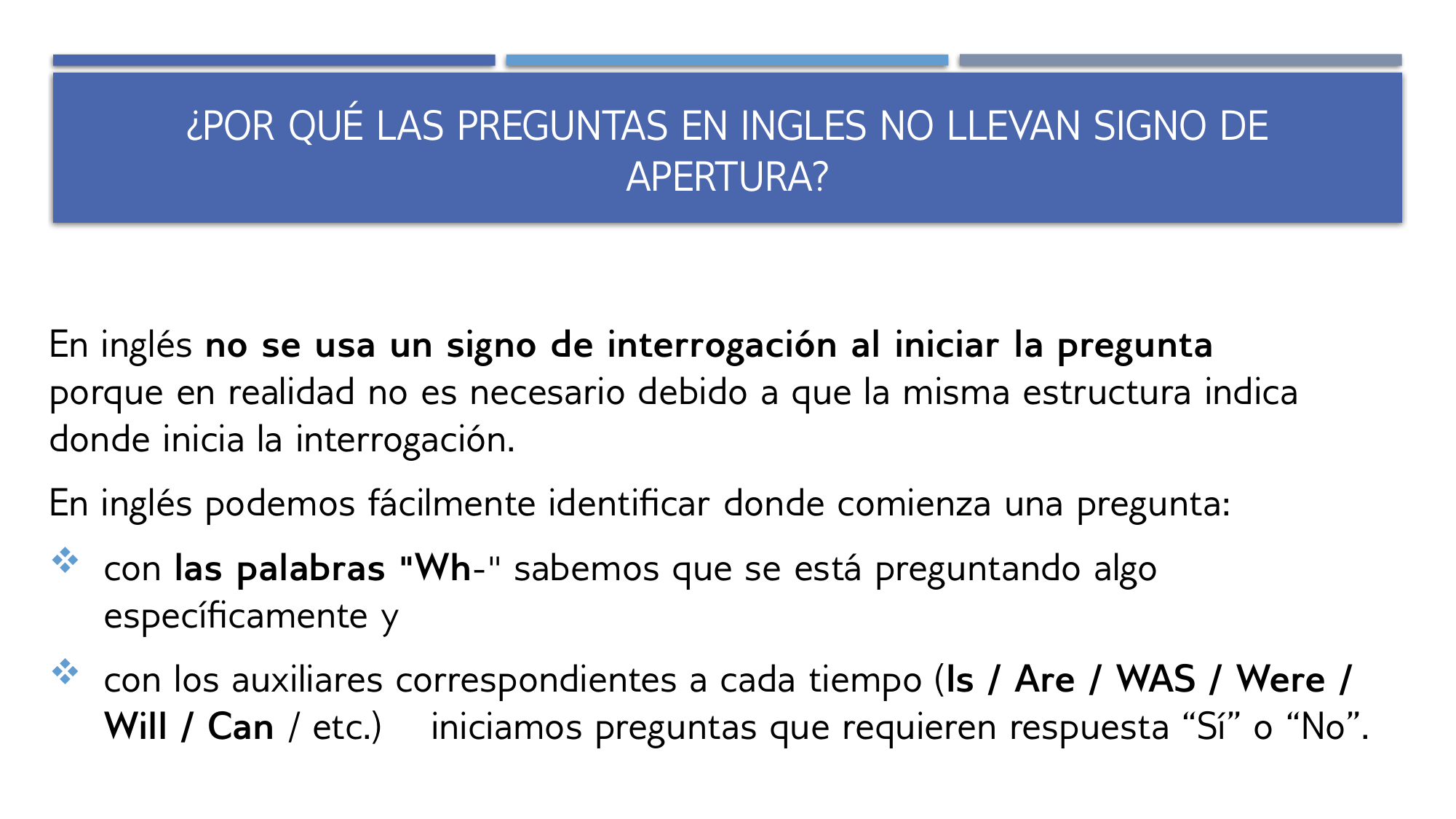

# ¿Por qué las preguntas en INGLES no llevan signo de apertura?
En inglés no se usa un signo de interrogación al iniciar la pregunta porque en realidad no es necesario debido a que la misma estructura indica donde inicia la interrogación.
En inglés podemos fácilmente identificar donde comienza una pregunta:
con las palabras "Wh-" sabemos que se está preguntando algo específicamente y
con los auxiliares correspondientes a cada tiempo (Is / Are / WAS / Were / Will / Can / etc.)	iniciamos preguntas que requieren respuesta “Sí” o “No”.